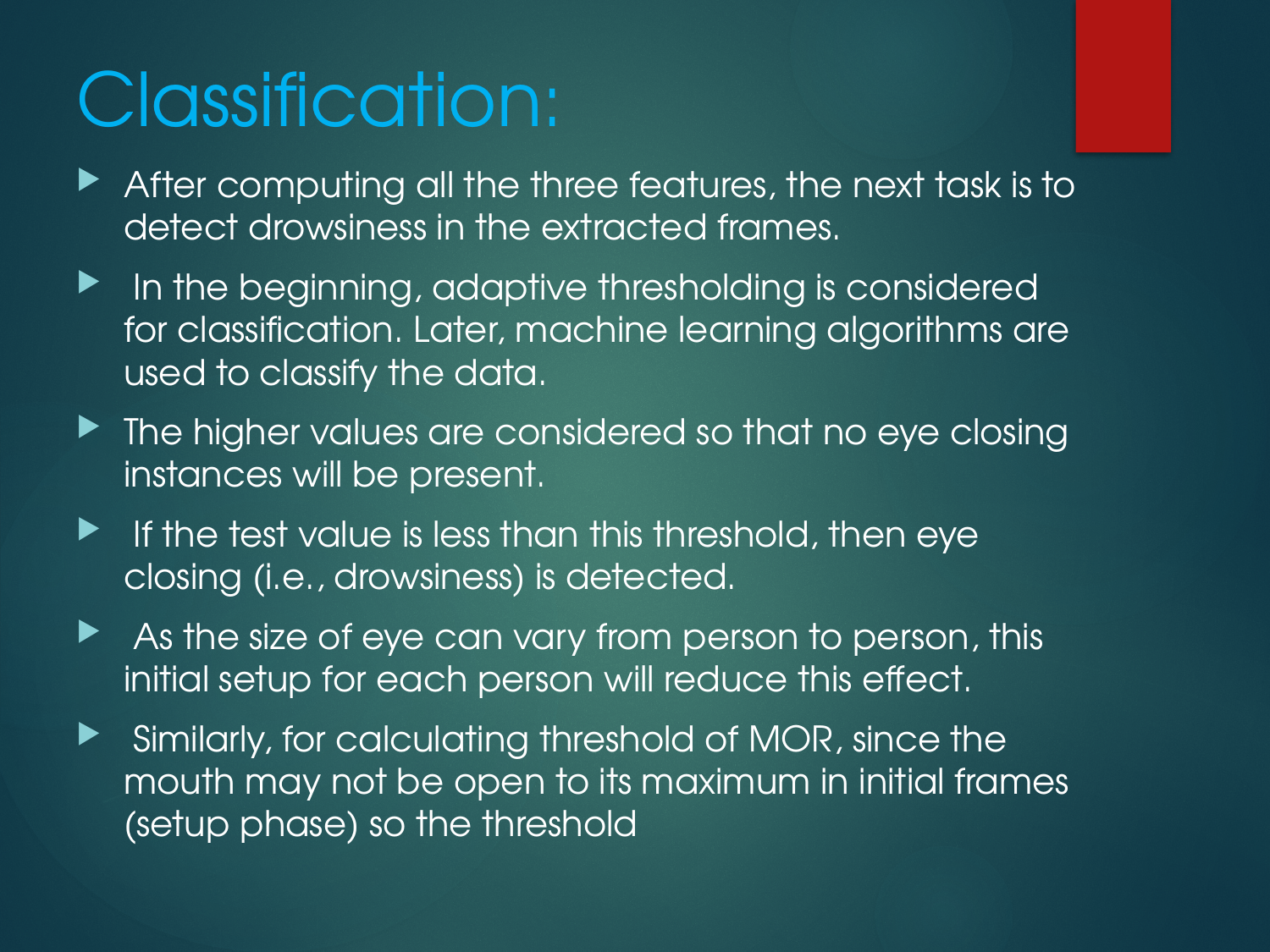

# Classification:
After computing all the three features, the next task is to detect drowsiness in the extracted frames.
 In the beginning, adaptive thresholding is considered for classification. Later, machine learning algorithms are used to classify the data.
The higher values are considered so that no eye closing instances will be present.
 If the test value is less than this threshold, then eye closing (i.e., drowsiness) is detected.
 As the size of eye can vary from person to person, this initial setup for each person will reduce this effect.
 Similarly, for calculating threshold of MOR, since the mouth may not be open to its maximum in initial frames (setup phase) so the threshold